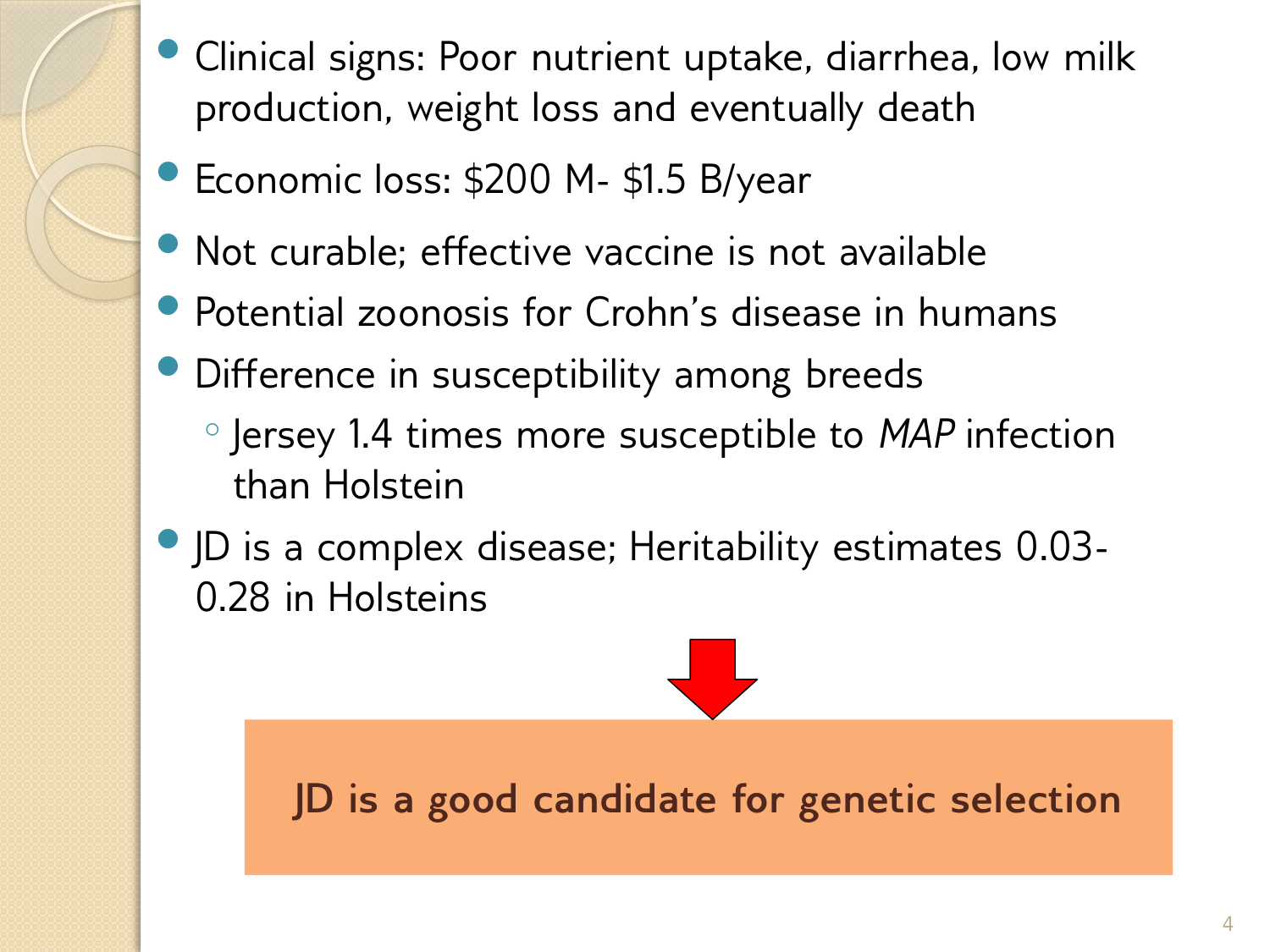

Clinical signs: Poor nutrient uptake, diarrhea, low milk production, weight loss and eventually death
Economic loss: $200 M- $1.5 B/year
Not curable; effective vaccine is not available
Potential zoonosis for Crohn’s disease in humans
Difference in susceptibility among breeds
Jersey 1.4 times more susceptible to MAP infection than Holstein
JD is a complex disease; Heritability estimates 0.03-0.28 in Holsteins

JD is a good candidate for genetic selection
4